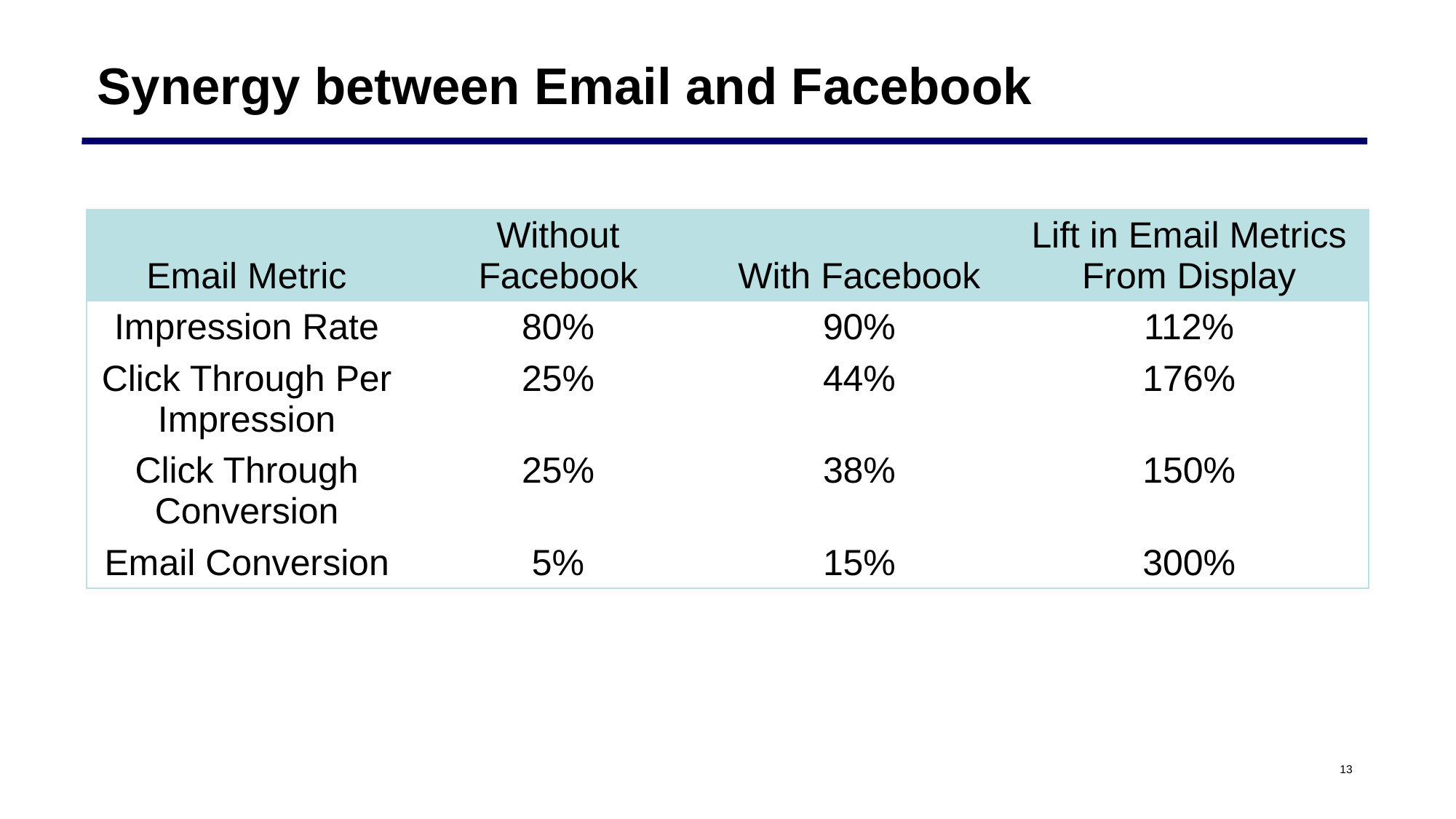

# Synergy between Email and Facebook
| Email Metric | Without Facebook | With Facebook | Lift in Email Metrics From Display |
| --- | --- | --- | --- |
| Impression Rate | 80% | 90% | 112% |
| Click Through Per Impression | 25% | 44% | 176% |
| Click Through Conversion | 25% | 38% | 150% |
| Email Conversion | 5% | 15% | 300% |